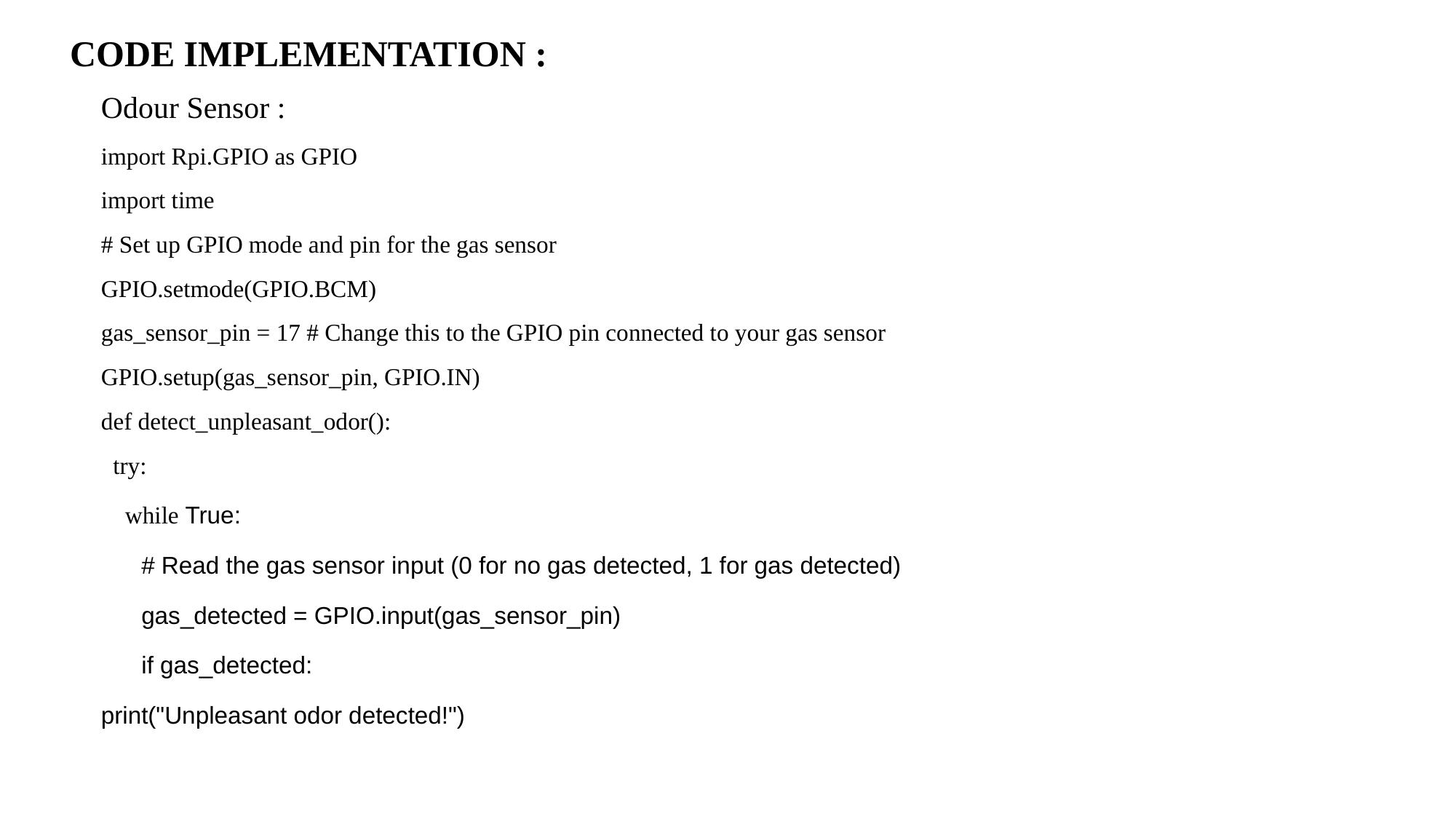

# CODE IMPLEMENTATION :
Odour Sensor :
import Rpi.GPIO as GPIO
import time
# Set up GPIO mode and pin for the gas sensor
GPIO.setmode(GPIO.BCM)
gas_sensor_pin = 17 # Change this to the GPIO pin connected to your gas sensor
GPIO.setup(gas_sensor_pin, GPIO.IN)
def detect_unpleasant_odor():
  try:
    while True:
      # Read the gas sensor input (0 for no gas detected, 1 for gas detected)
      gas_detected = GPIO.input(gas_sensor_pin)
      if gas_detected:
print("Unpleasant odor detected!")